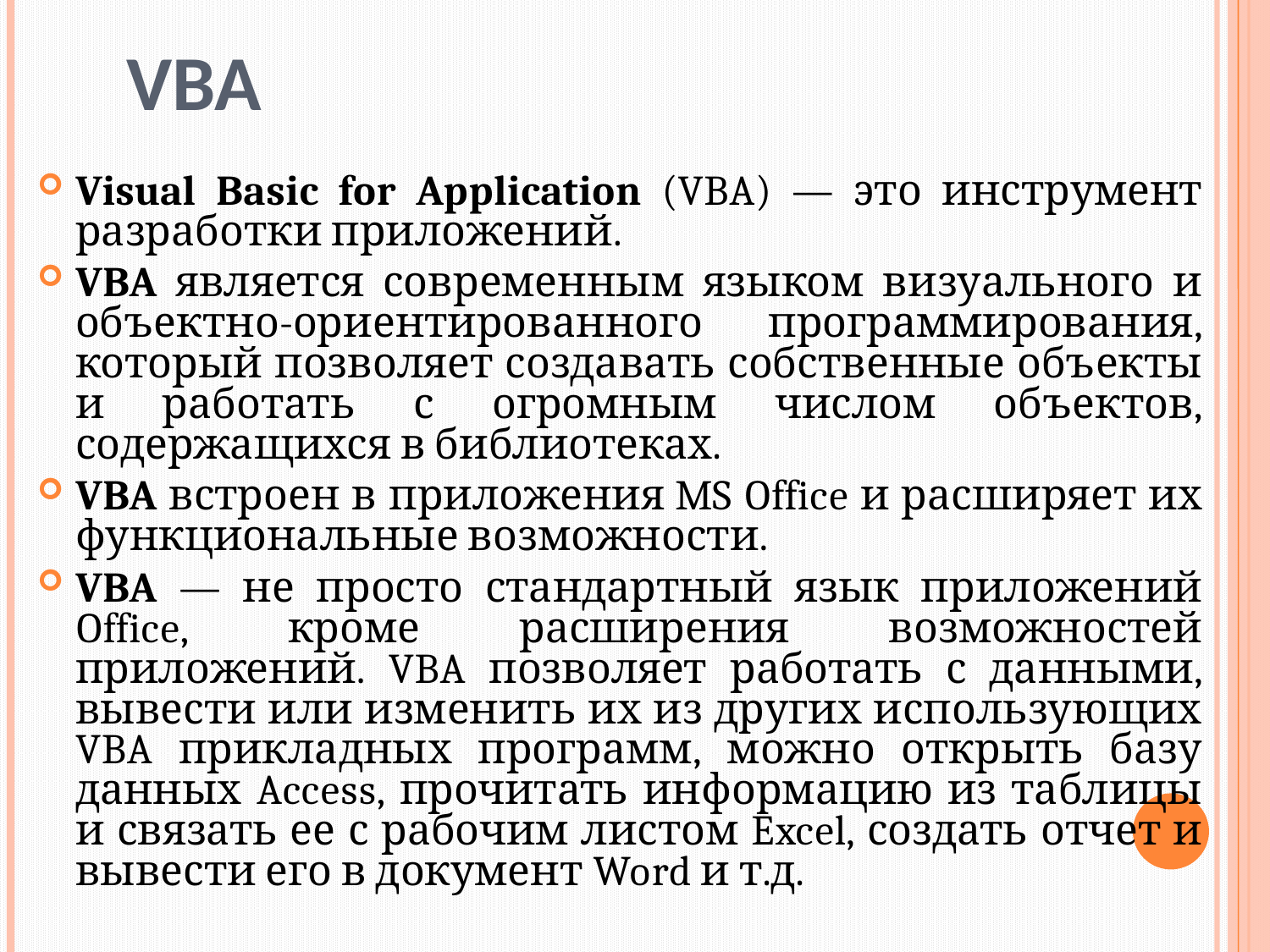

# VBA
Visual Basic for Application (VBA) — это инструмент разработки приложений.
VBA является современным языком визуального и объектно-ориентированного программирования, который позволяет создавать собственные объекты и работать с огромным числом объектов, содержащихся в библиотеках.
VBA встроен в приложения MS Office и расширяет их функциональные возможности.
VBA — не просто стандартный язык приложений Office, кроме расширения возможностей приложений. VBA позволяет работать с данными, вывести или изменить их из других использующих VBA прикладных программ, можно открыть базу данных Access, прочитать информацию из таблицы и связать ее с рабочим листом Excel, создать отчет и вывести его в документ Word и т.д.